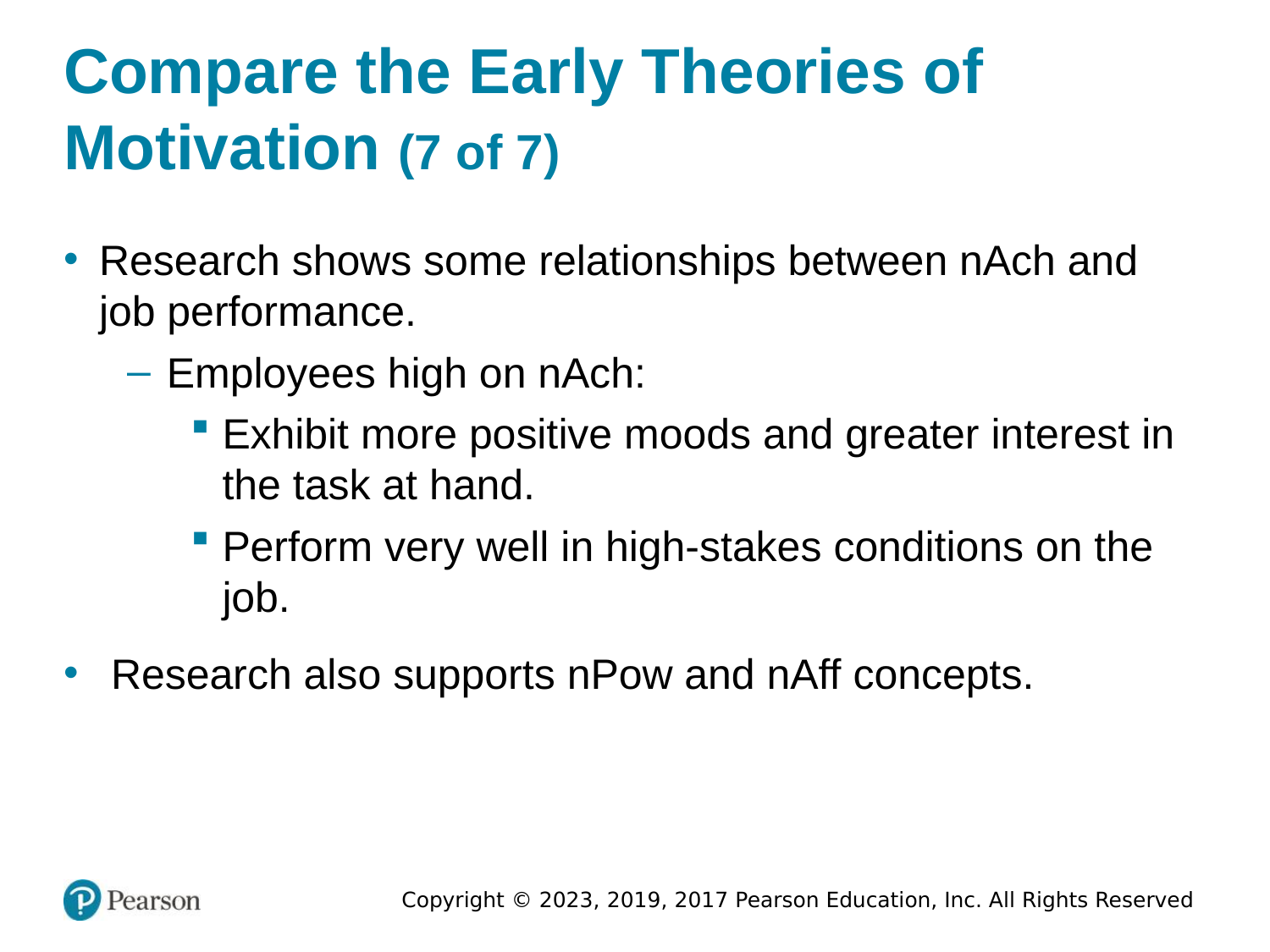

# Compare the Early Theories of Motivation (7 of 7)
Research shows some relationships between nAch and job performance.
Employees high on nAch:
Exhibit more positive moods and greater interest in the task at hand.
Perform very well in high-stakes conditions on the job.
 Research also supports nPow and nAff concepts.